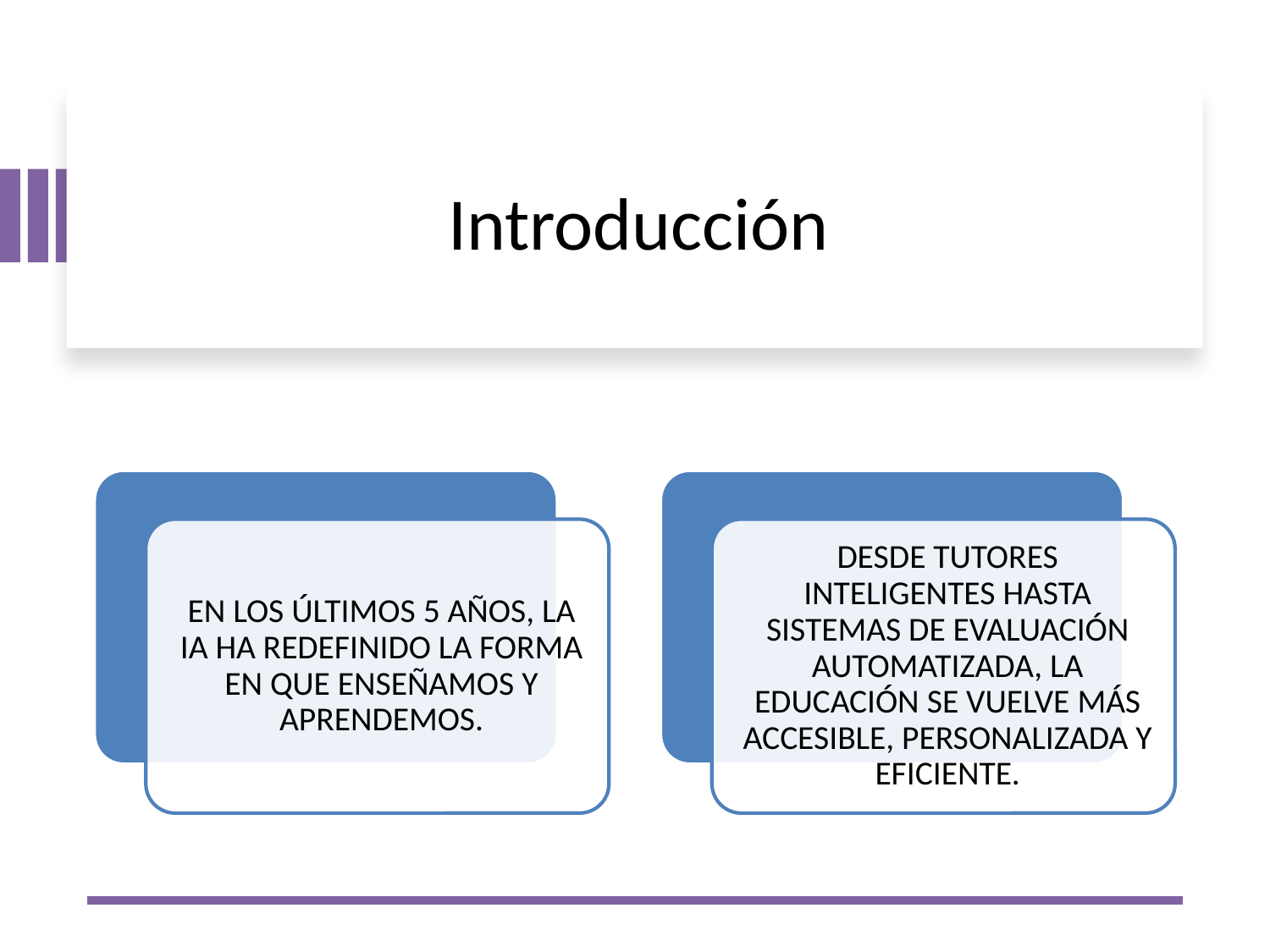

# Introducción

En los últimos 5 años, la IA ha redefinido la forma en que enseñamos y aprendemos.
Desde tutores inteligentes hasta sistemas de evaluación automatizada, la educación se vuelve más accesible, personalizada y eficiente.